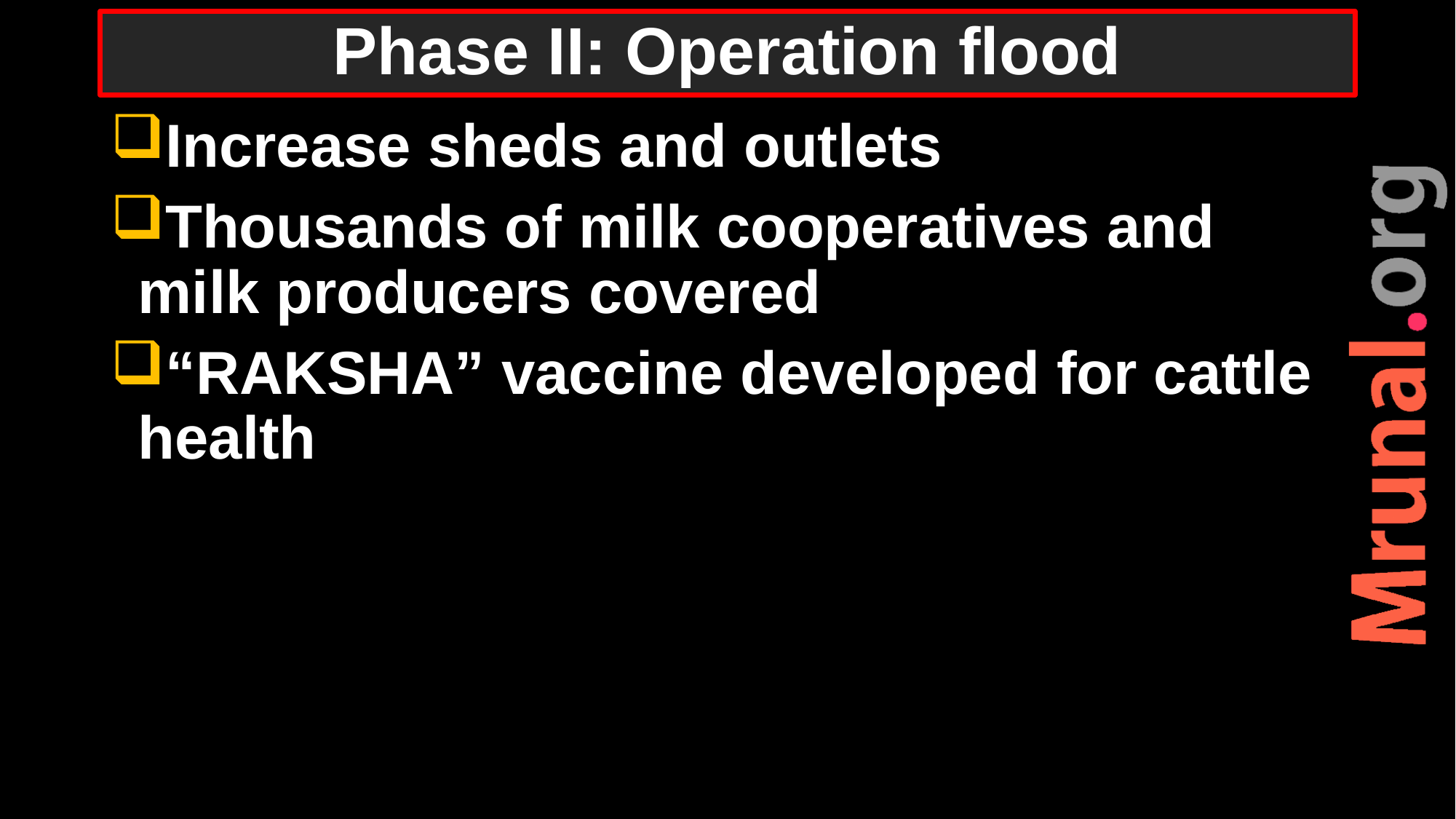

# Phase II: Operation flood
Increase sheds and outlets
Thousands of milk cooperatives and milk producers covered
“RAKSHA” vaccine developed for cattle health